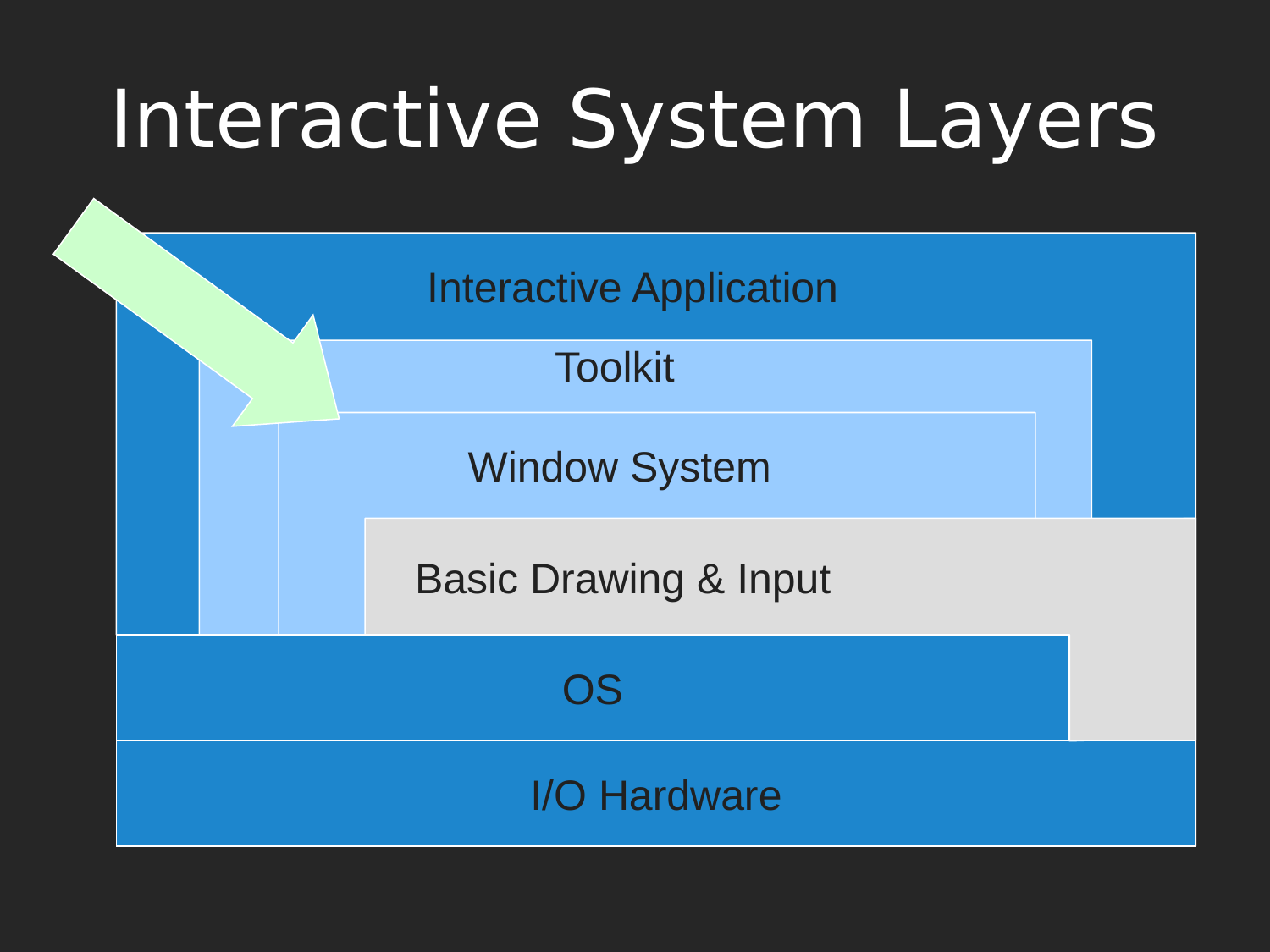

# Interactive System Layers

Interactive Application
Toolkit

Window System

Basic Drawing & Input
OS
I/O Hardware